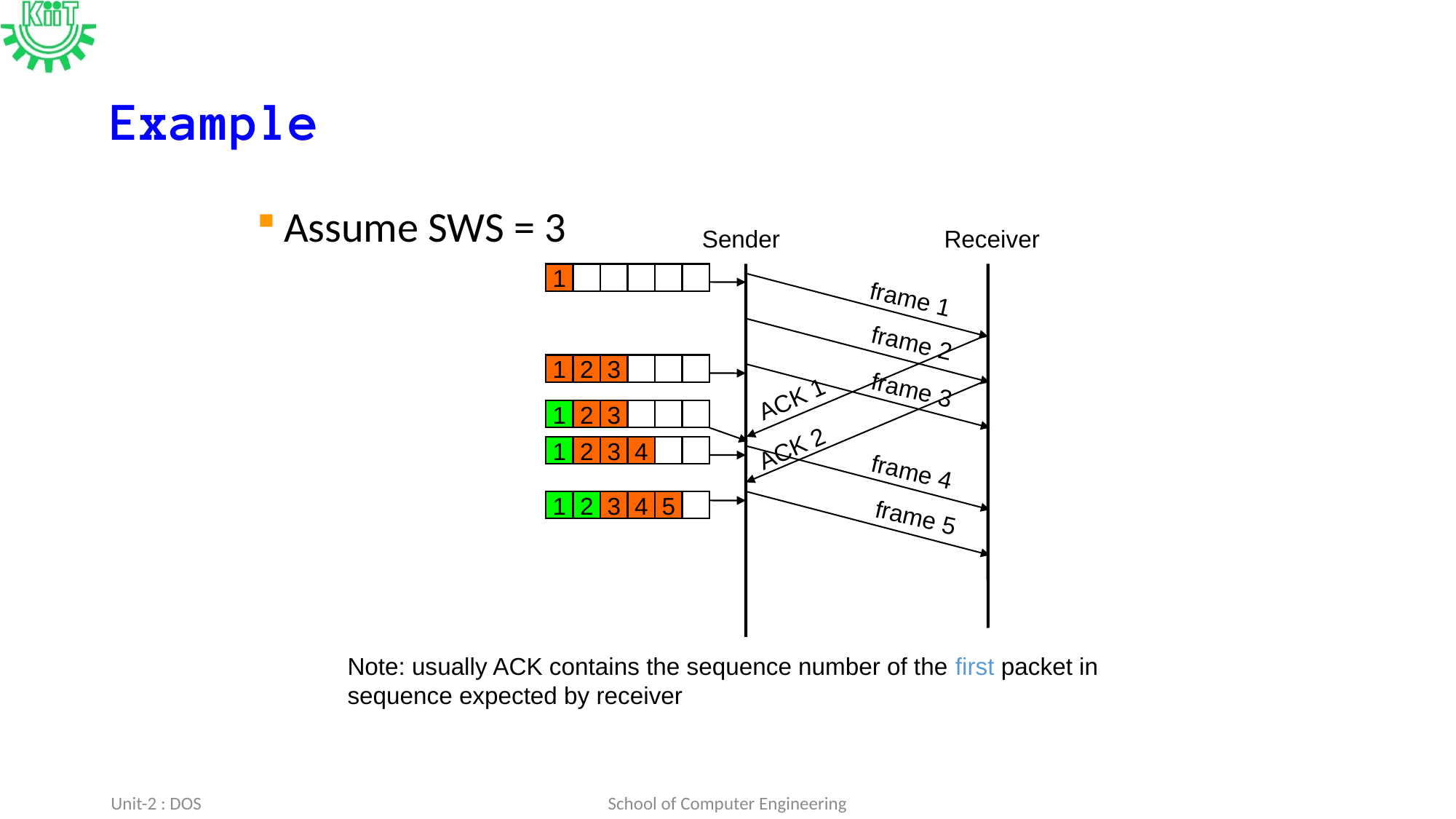

# Example
Assume SWS = 3
Sender
Receiver
1

frame 1

frame 2

frame 3

ACK 1
1
2
3

ACK 2
1
2
3
4
5

frame 5

1
2
3

1
2
3
4

frame 4
Note: usually ACK contains the sequence number of the first packet in
sequence expected by receiver
Unit-2 : DOS
19
School of Computer Engineering